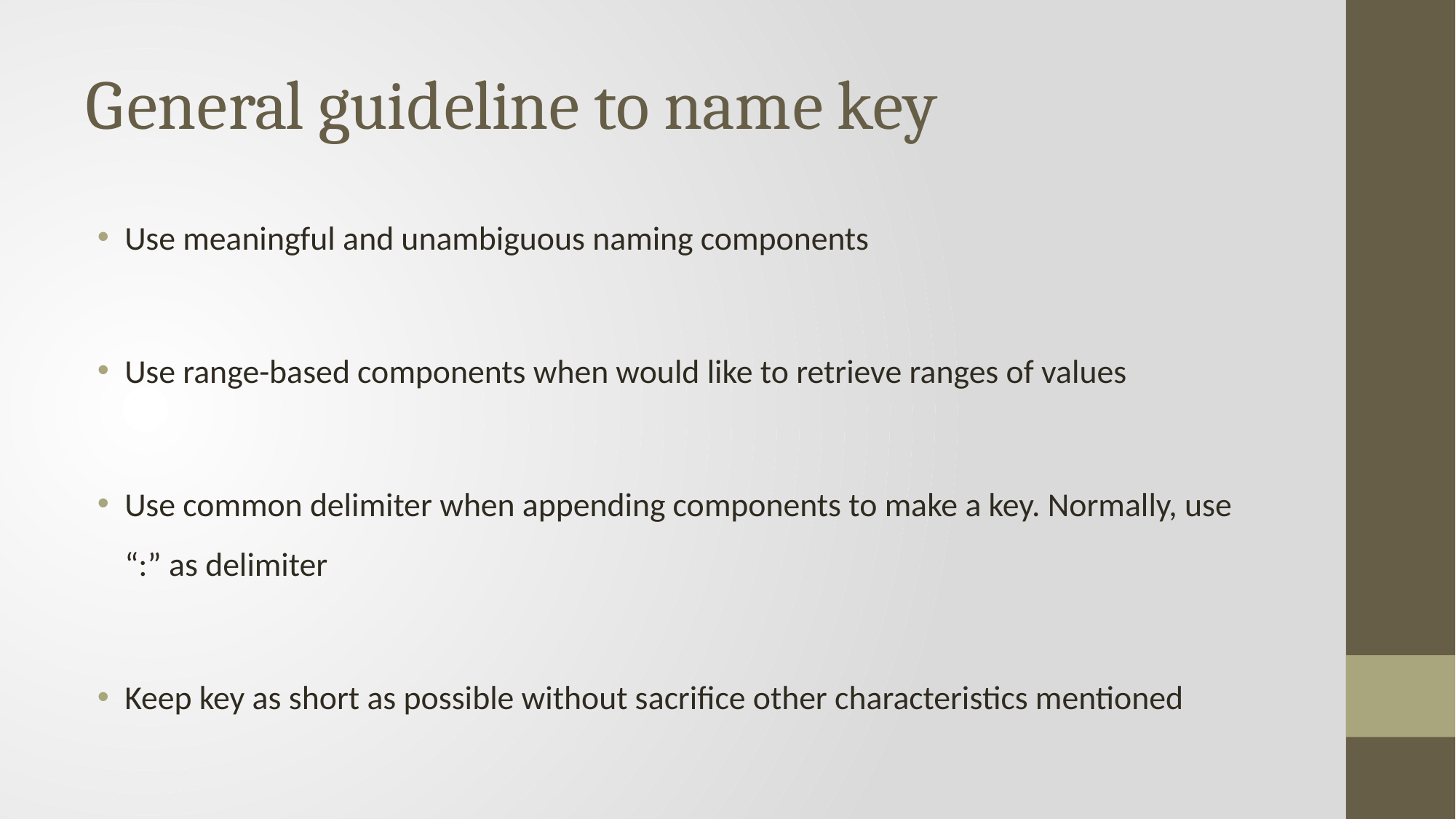

# General guideline to name key
Use meaningful and unambiguous naming components

Use range-based components when would like to retrieve ranges of values

Use common delimiter when appending components to make a key. Normally, use “:” as delimiter

Keep key as short as possible without sacrifice other characteristics mentioned